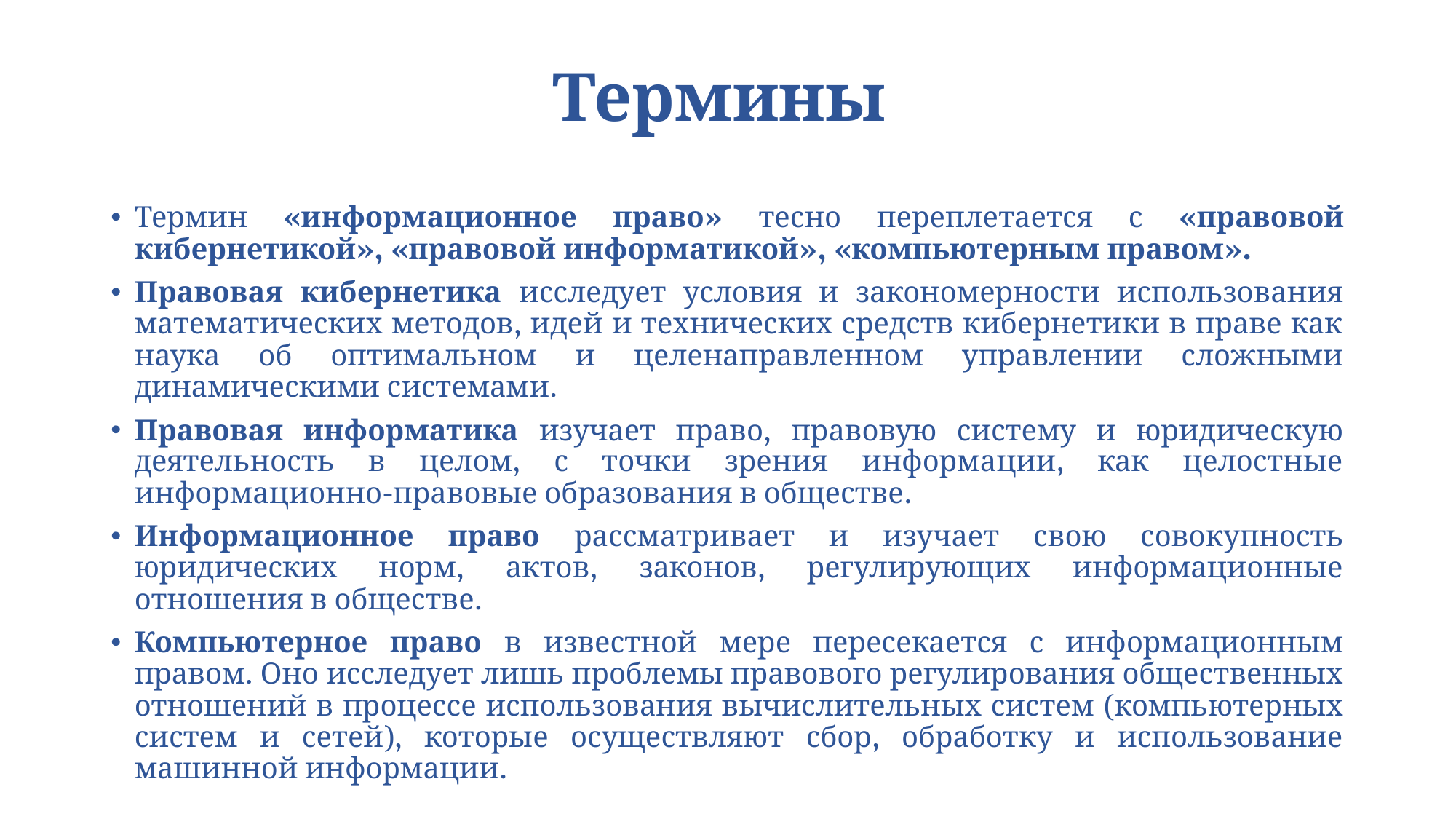

# Термины
Термин «информационное право» тесно переплетается с «правовой кибернетикой», «правовой информатикой», «компьютерным правом».
Правовая кибернетика исследует условия и закономерности использования математических методов, идей и технических средств кибернетики в праве как наука об оптимальном и целенаправленном управлении сложными динамическими системами.
Правовая информатика изучает право, правовую систему и юридическую деятельность в целом, с точки зрения информации, как целостные информационно-правовые образования в обществе.
Информационное право рассматривает и изучает свою совокупность юридических норм, актов, законов, регулирующих информационные отношения в обществе.
Компьютерное право в известной мере пересекается с информационным правом. Оно исследует лишь проблемы правового регулирования общественных отношений в процессе использования вычислительных систем (компьютерных систем и сетей), которые осуществляют сбор, обработку и использование машинной информации.